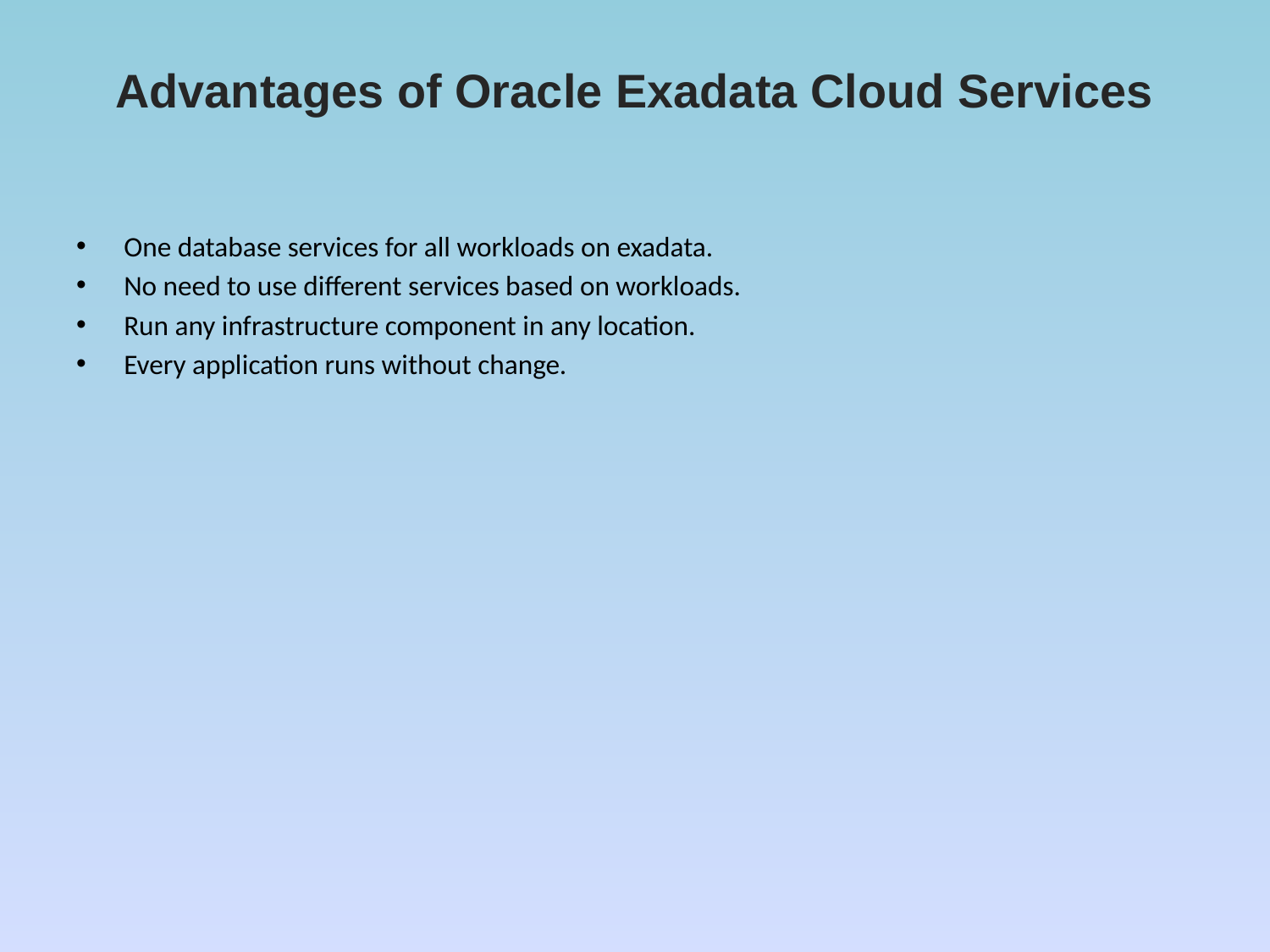

# Advantages of Oracle Exadata Cloud Services
One database services for all workloads on exadata.
No need to use different services based on workloads.
Run any infrastructure component in any location.
Every application runs without change.